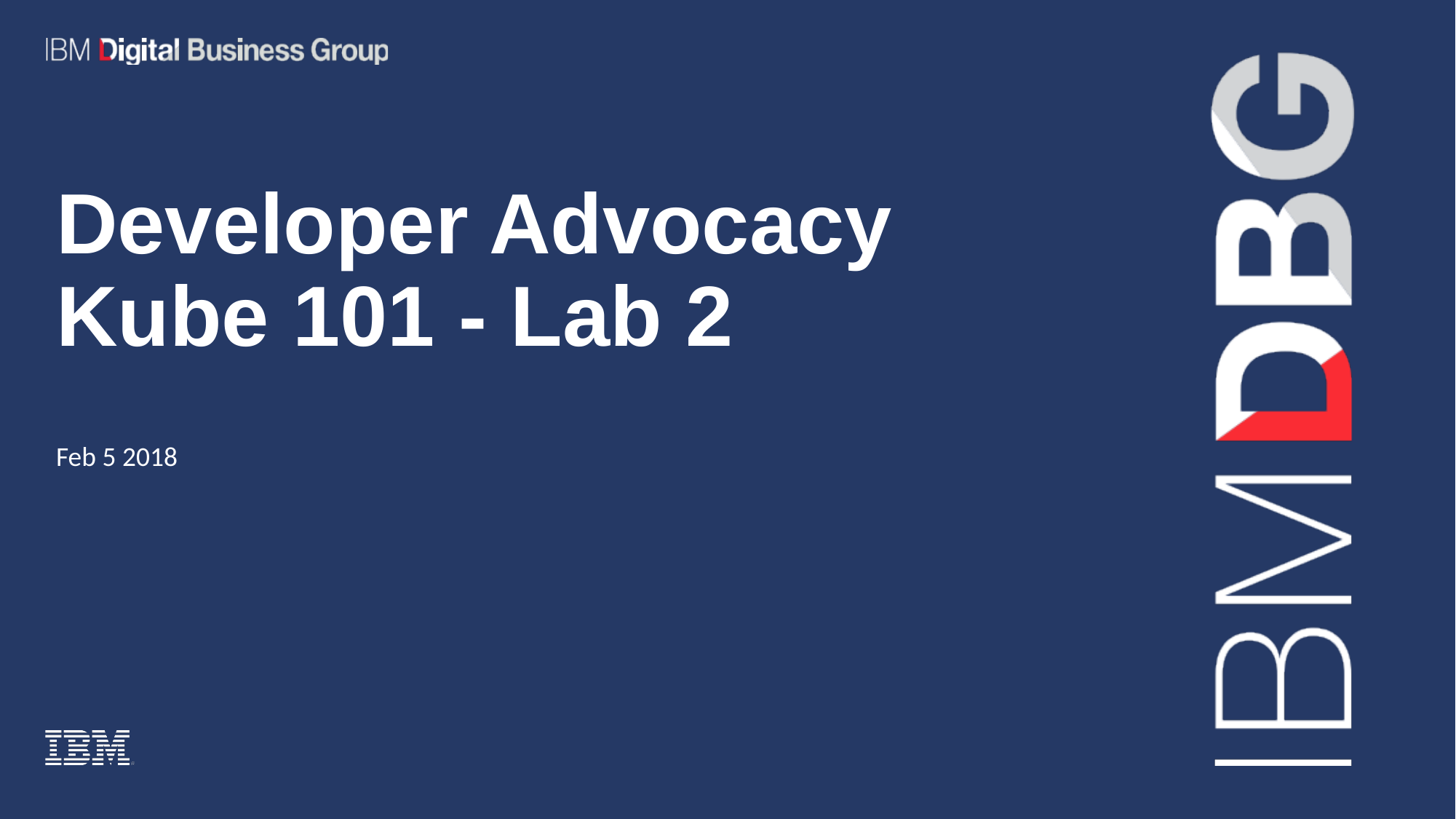

# Developer Advocacy Kube 101 - Lab 2

Feb 5 2018